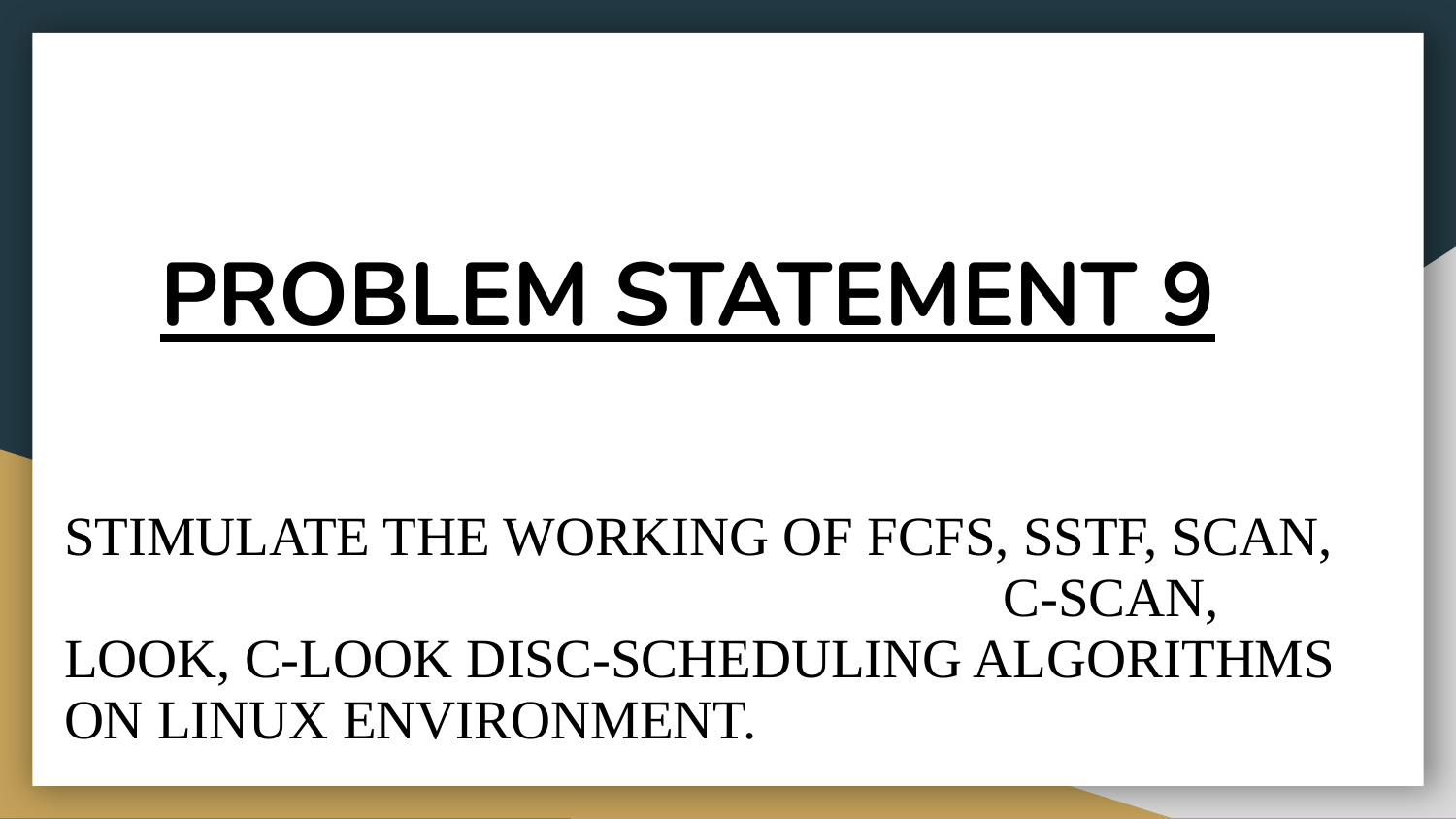

# PROBLEM STATEMENT 9

STIMULATE THE WORKING OF FCFS, SSTF, SCAN,                                                                         C-SCAN, LOOK, C-LOOK DISC-SCHEDULING ALGORITHMS ON LINUX ENVIRONMENT.